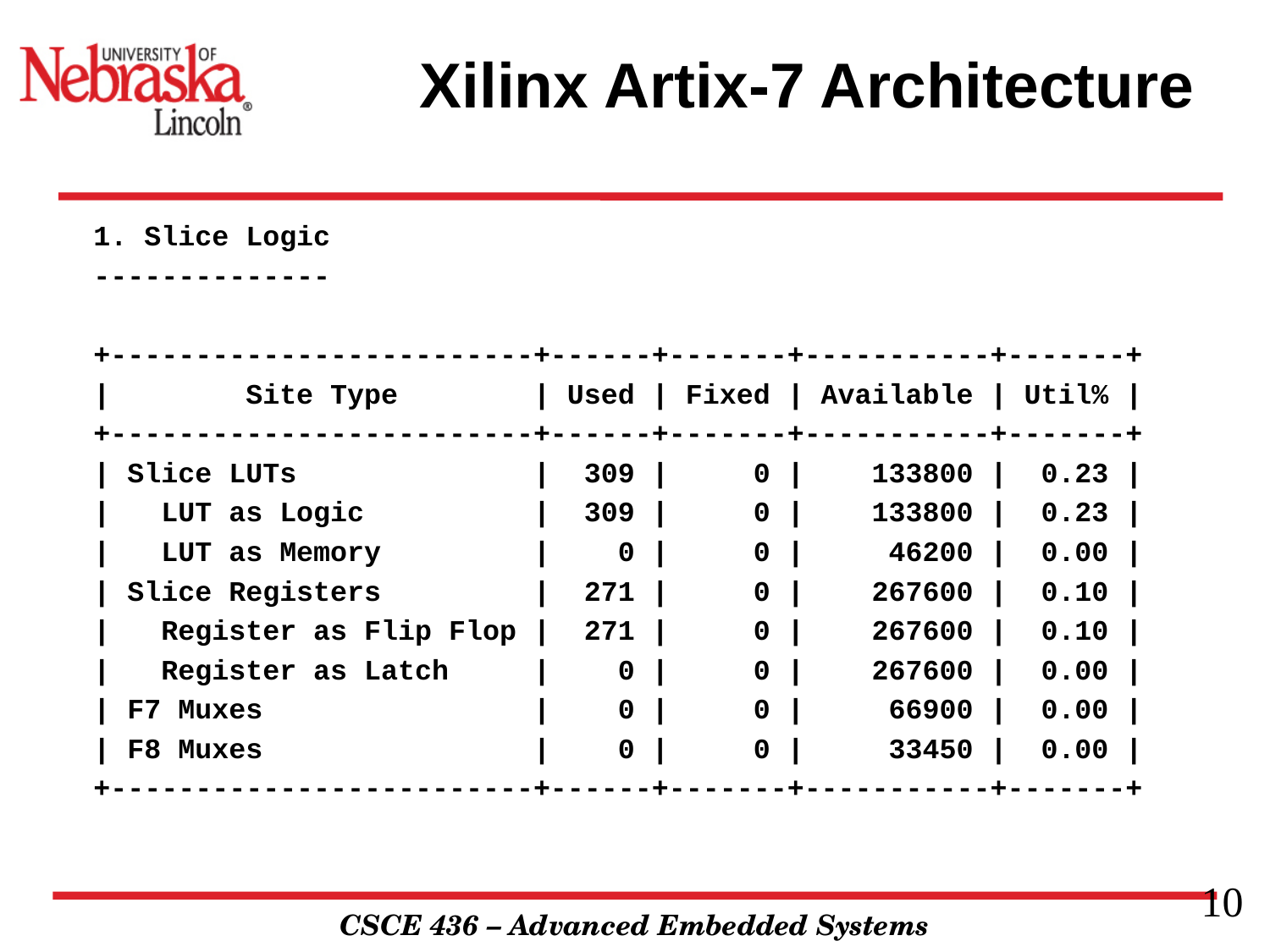

# Xilinx Artix-7 Architecture
1. Slice Logic
--------------

+-------------------------+------+-------+-----------+-------+
|        Site Type        | Used | Fixed | Available | Util% |
+-------------------------+------+-------+-----------+-------+
| Slice LUTs              |  309 |     0 |    133800 |  0.23 |
|   LUT as Logic          |  309 |     0 |    133800 |  0.23 |
|   LUT as Memory         |    0 |     0 |     46200 |  0.00 |
| Slice Registers         |  271 |     0 |    267600 |  0.10 |
|   Register as Flip Flop |  271 |     0 |    267600 |  0.10 |
|   Register as Latch     |    0 |     0 |    267600 |  0.00 |
| F7 Muxes                |    0 |     0 |     66900 |  0.00 |
| F8 Muxes                |    0 |     0 |     33450 |  0.00 |
+-------------------------+------+-------+-----------+-------+

10